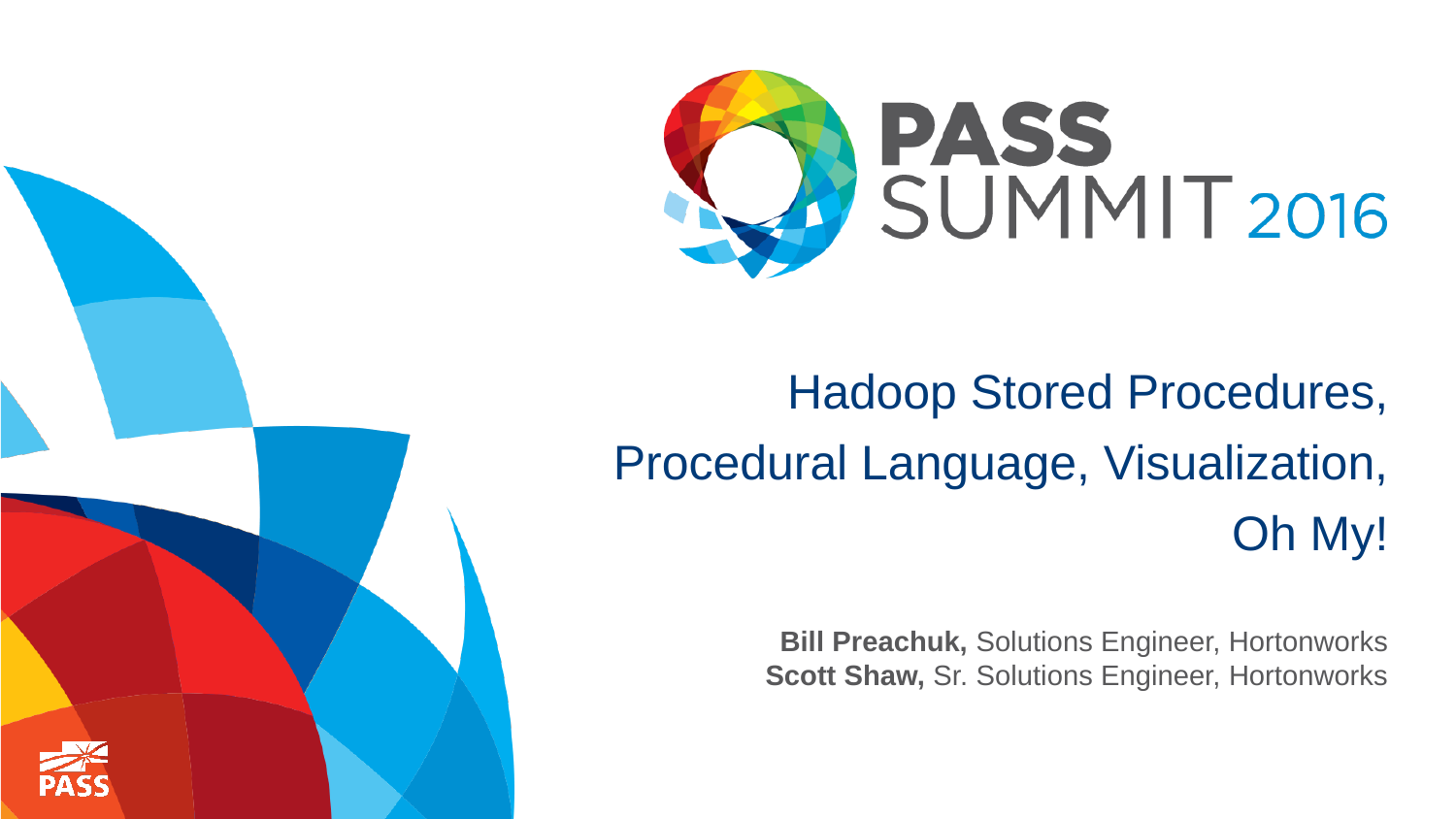

# Hadoop Stored Procedures, Procedural Language, Visualization, Oh My!
Bill Preachuk, Solutions Engineer, Hortonworks
Scott Shaw, Sr. Solutions Engineer, Hortonworks